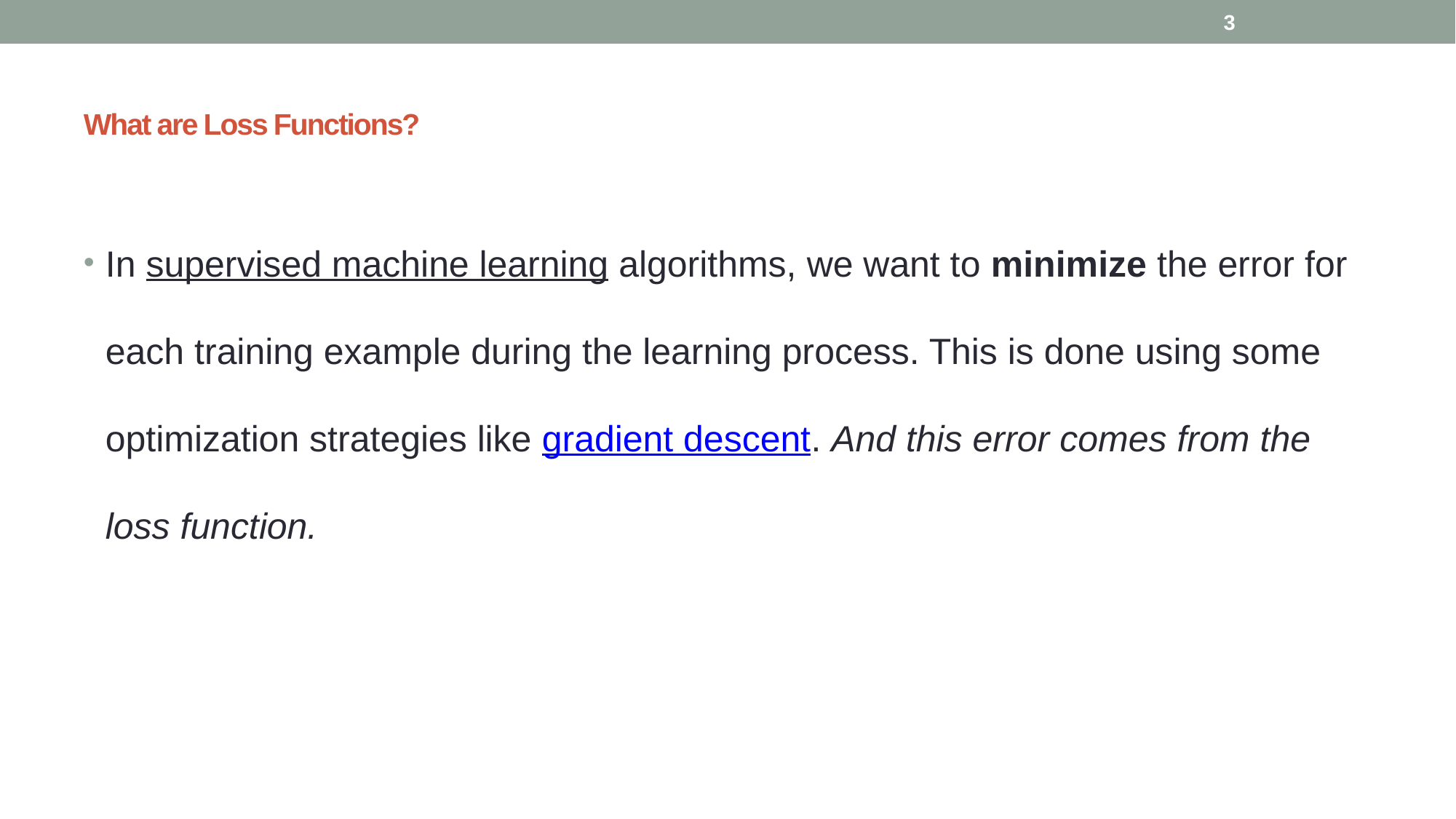

3
# What are Loss Functions?
In supervised machine learning algorithms, we want to minimize the error for each training example during the learning process. This is done using some optimization strategies like gradient descent. And this error comes from the loss function.